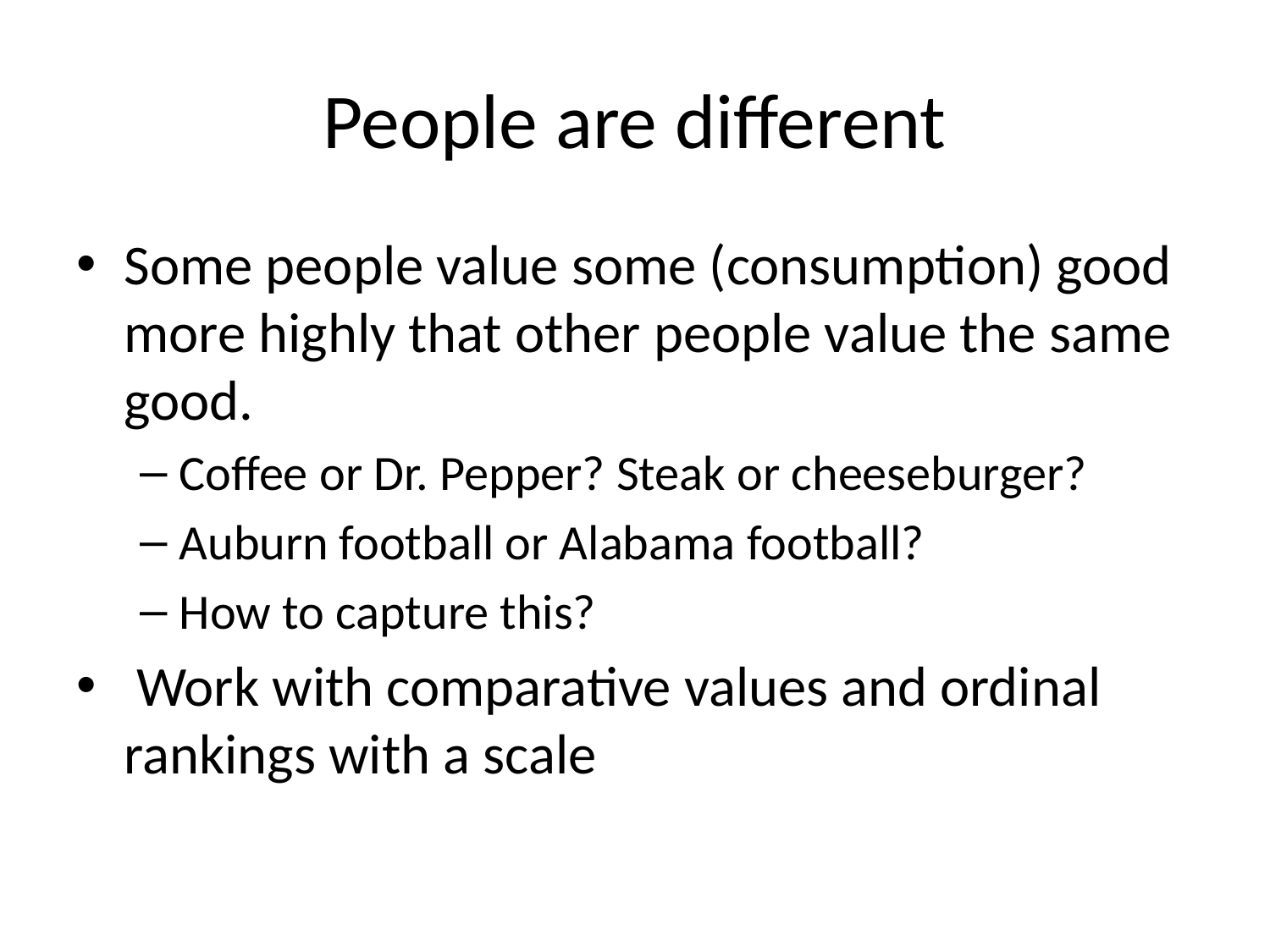

# People are different
Some people value some (consumption) good more highly that other people value the same good.
Coffee or Dr. Pepper? Steak or cheeseburger?
Auburn football or Alabama football?
How to capture this?
 Work with comparative values and ordinal rankings with a scale